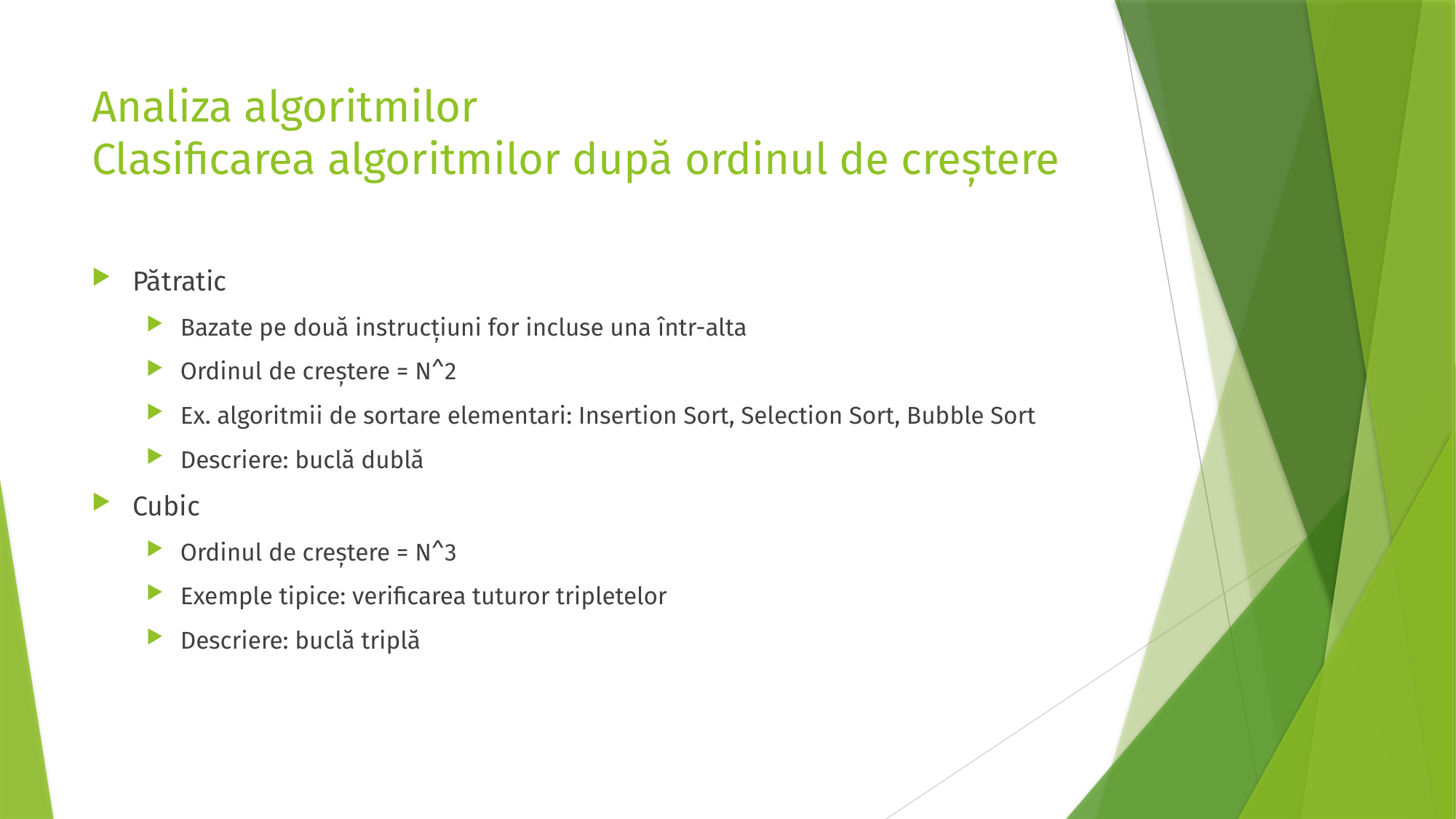

# Analiza algoritmilor Clasificarea algoritmilor după ordinul de creștere
Pătratic
Bazate pe două instrucțiuni for incluse una într-alta
Ordinul de creștere = N^2
Ex. algoritmii de sortare elementari: Insertion Sort, Selection Sort, Bubble Sort
Descriere: buclă dublă
Cubic
Ordinul de creștere = N^3
Exemple tipice: verificarea tuturor tripletelor
Descriere: buclă triplă